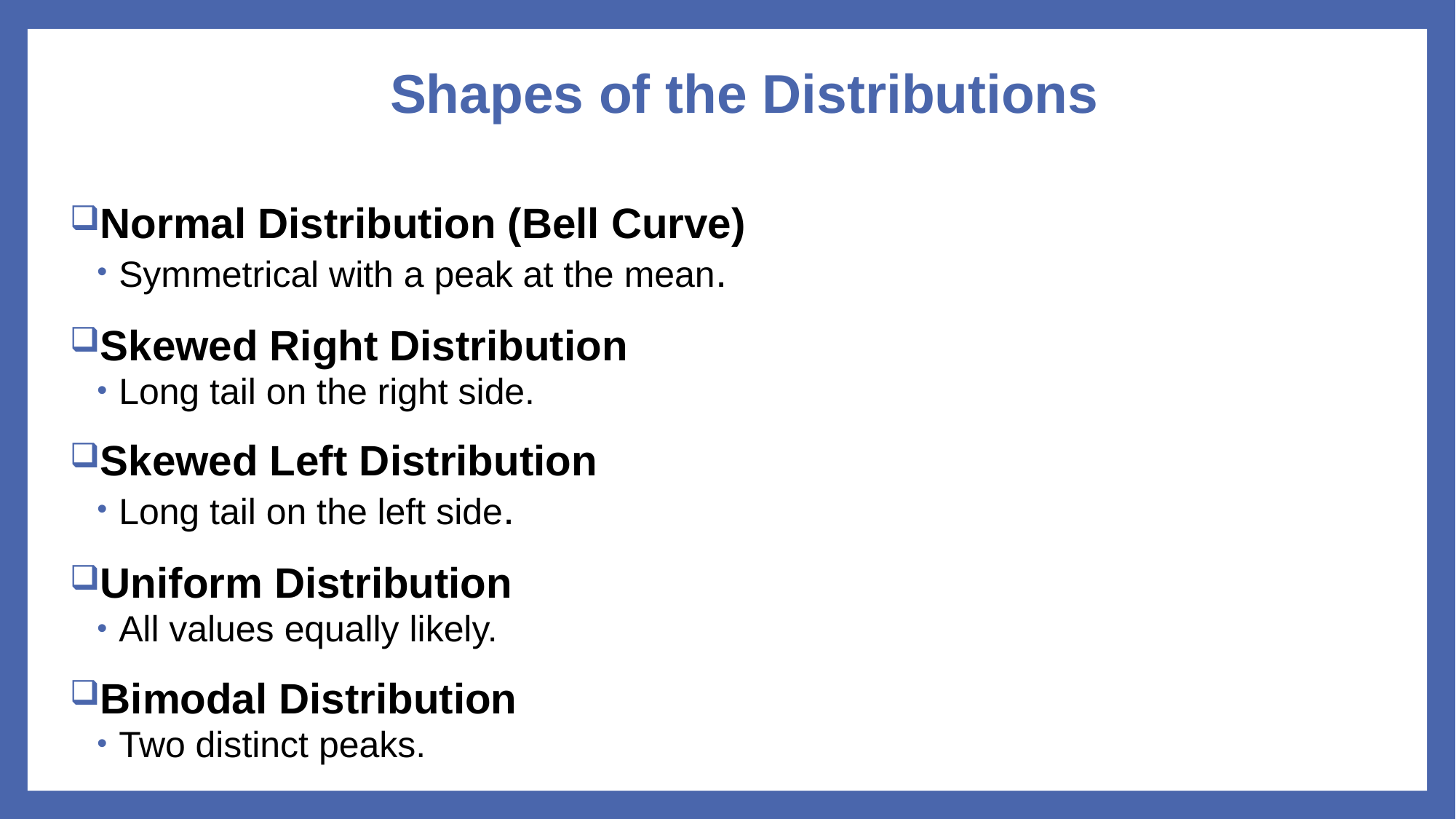

# Shapes of the Distributions

Normal Distribution (Bell Curve)
Symmetrical with a peak at the mean.
Skewed Right Distribution
Long tail on the right side.
Skewed Left Distribution
Long tail on the left side.
Uniform Distribution
All values equally likely.
Bimodal Distribution
Two distinct peaks.